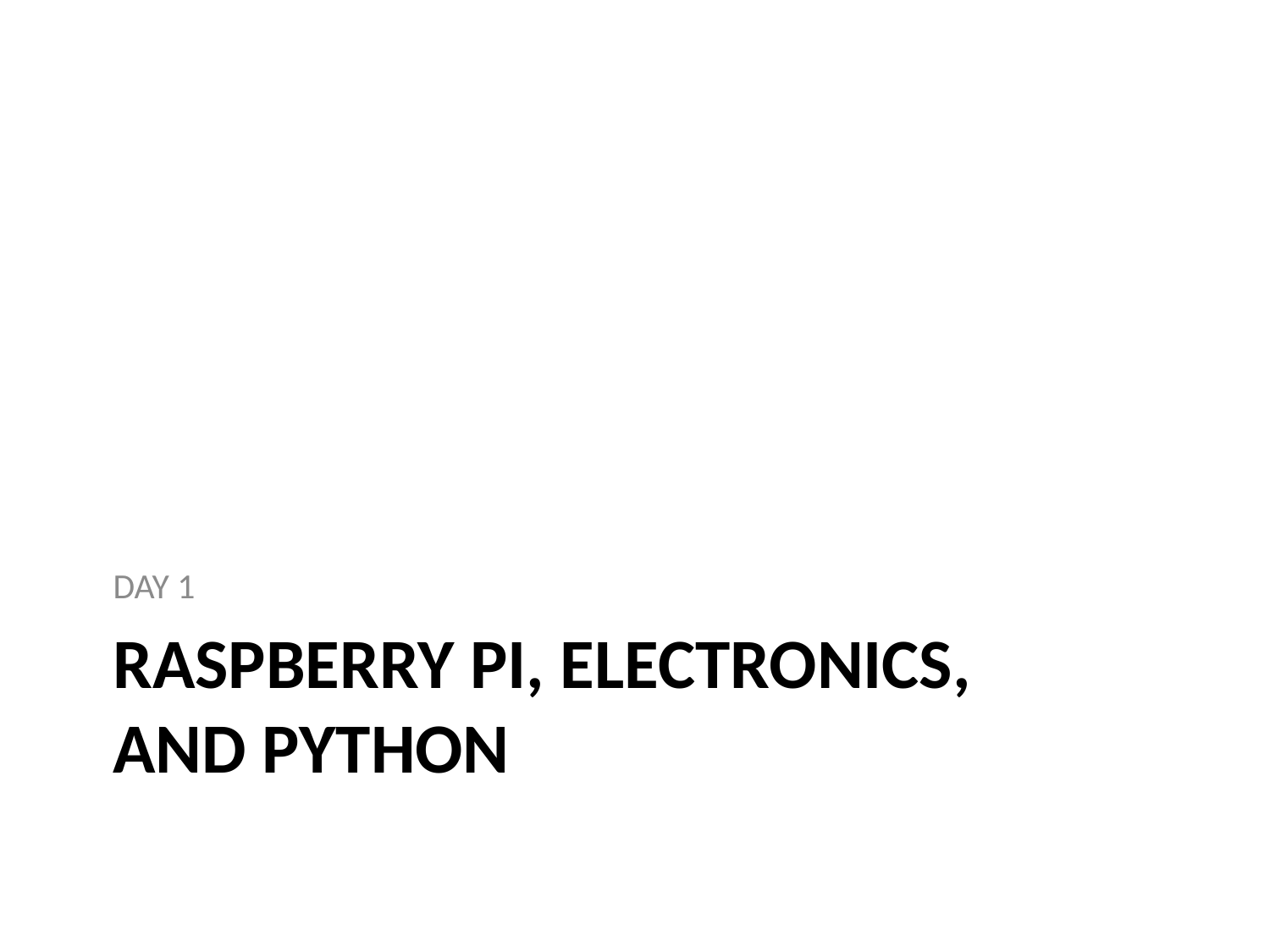

DAY 1
# Raspberry PI, Electronics, and Python